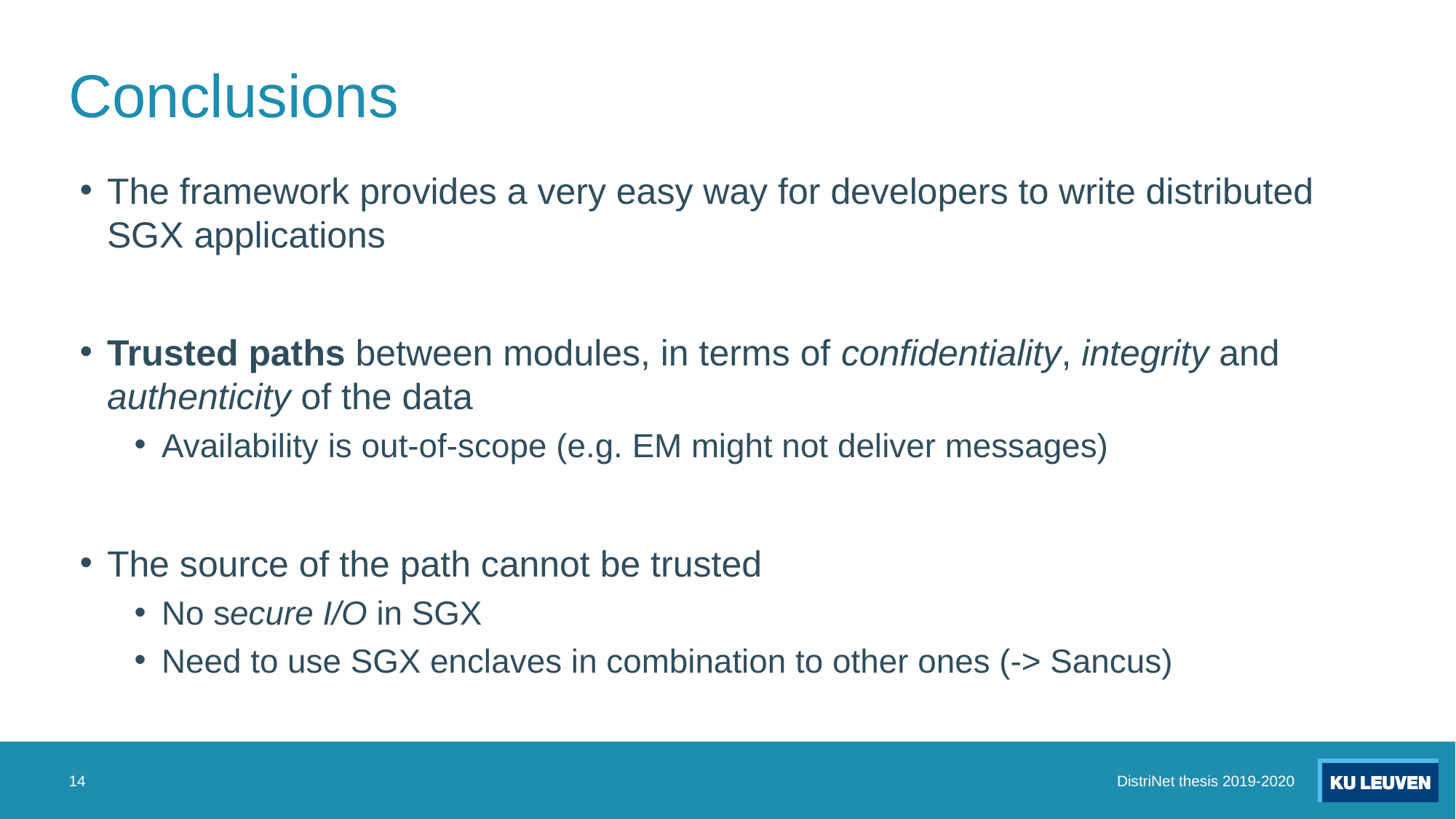

# Conclusions
The framework provides a very easy way for developers to write distributed SGX applications

Trusted paths between modules, in terms of confidentiality, integrity and authenticity of the data
Availability is out-of-scope (e.g. EM might not deliver messages)

The source of the path cannot be trusted
No secure I/O in SGX
Need to use SGX enclaves in combination to other ones (-> Sancus)
14
DistriNet thesis 2019-2020